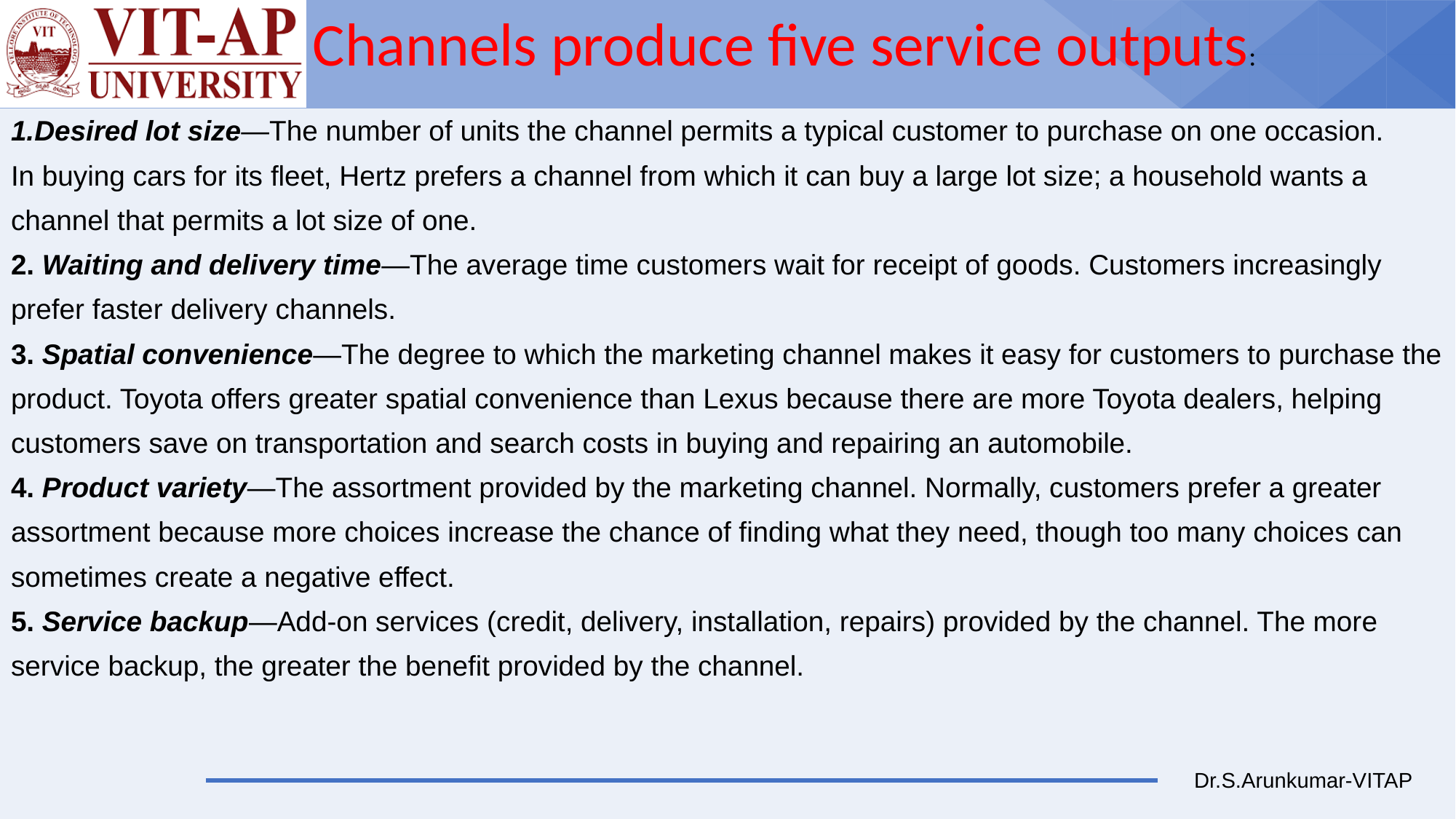

Channels produce five service outputs:
1.Desired lot size—The number of units the channel permits a typical customer to purchase on one occasion.
In buying cars for its fleet, Hertz prefers a channel from which it can buy a large lot size; a household wants a
channel that permits a lot size of one.
2. Waiting and delivery time—The average time customers wait for receipt of goods. Customers increasingly
prefer faster delivery channels.
3. Spatial convenience—The degree to which the marketing channel makes it easy for customers to purchase the
product. Toyota offers greater spatial convenience than Lexus because there are more Toyota dealers, helping
customers save on transportation and search costs in buying and repairing an automobile.
4. Product variety—The assortment provided by the marketing channel. Normally, customers prefer a greater
assortment because more choices increase the chance of finding what they need, though too many choices can
sometimes create a negative effect.
5. Service backup—Add-on services (credit, delivery, installation, repairs) provided by the channel. The more
service backup, the greater the benefit provided by the channel.